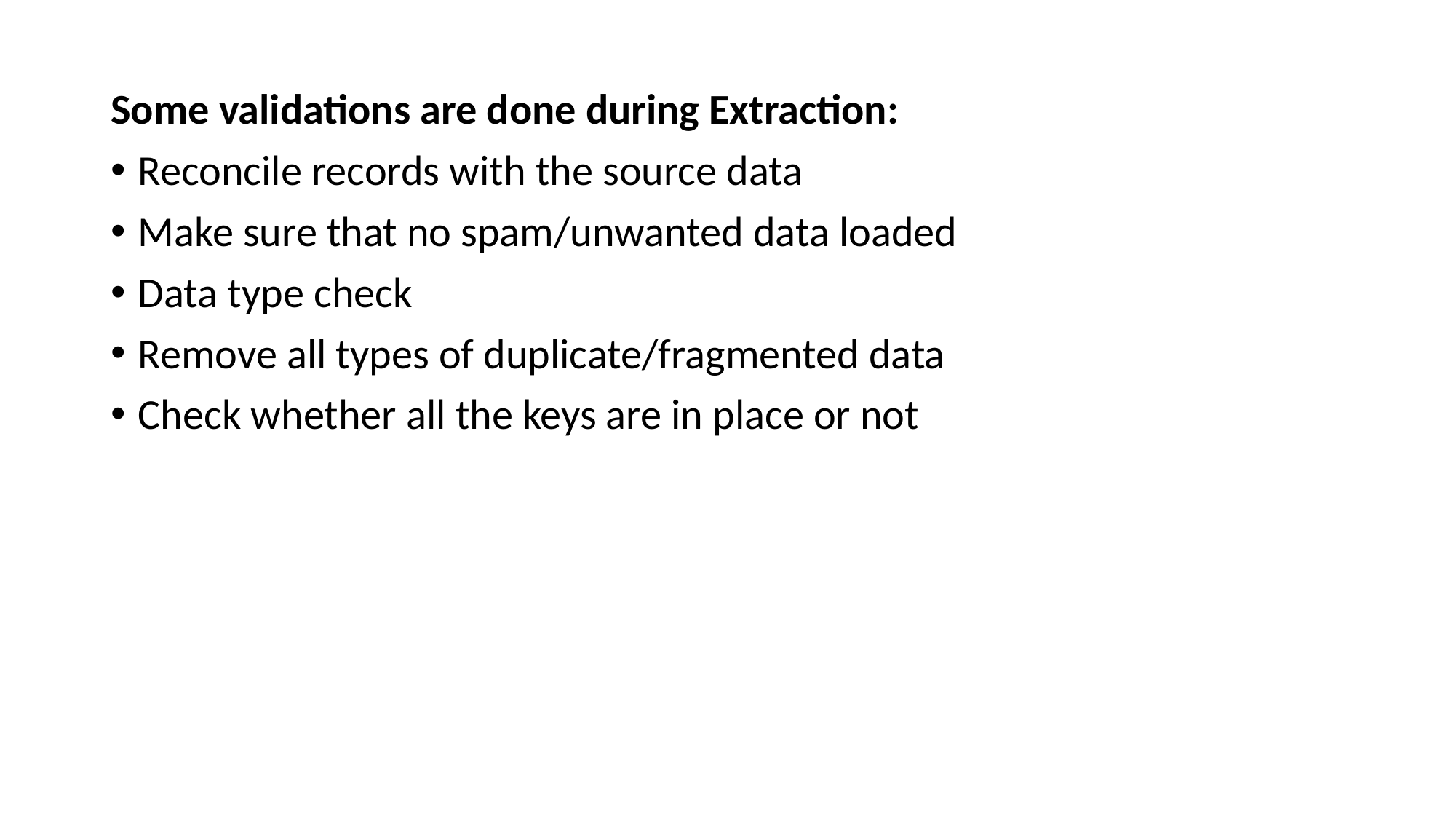

Some validations are done during Extraction:
Reconcile records with the source data
Make sure that no spam/unwanted data loaded
Data type check
Remove all types of duplicate/fragmented data
Check whether all the keys are in place or not